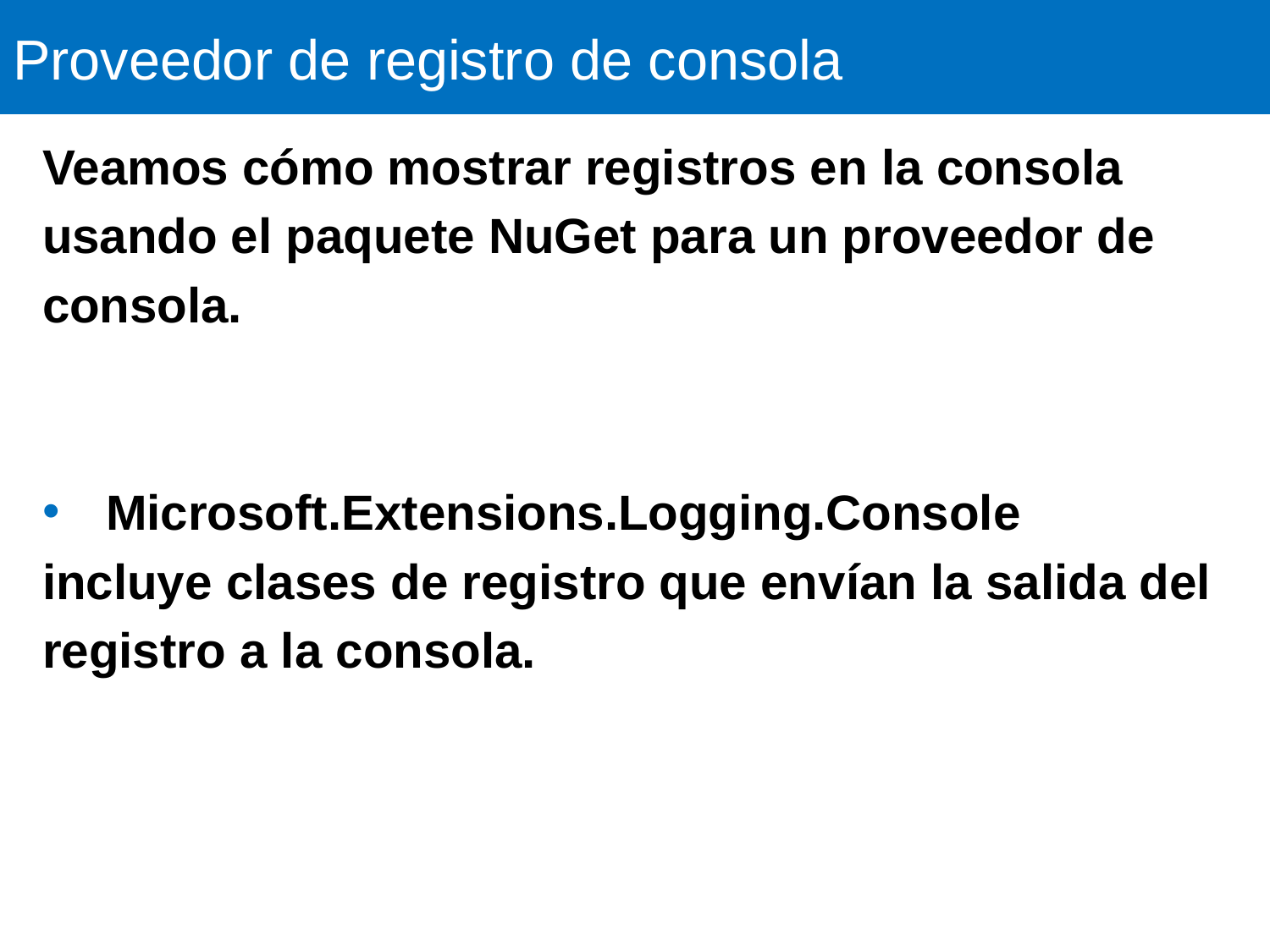

# Proveedor de registro de consola
Veamos cómo mostrar registros en la consola
usando el paquete NuGet para un proveedor de
consola.

Microsoft.Extensions.Logging.Console
incluye clases de registro que envían la salida del
registro a la consola.